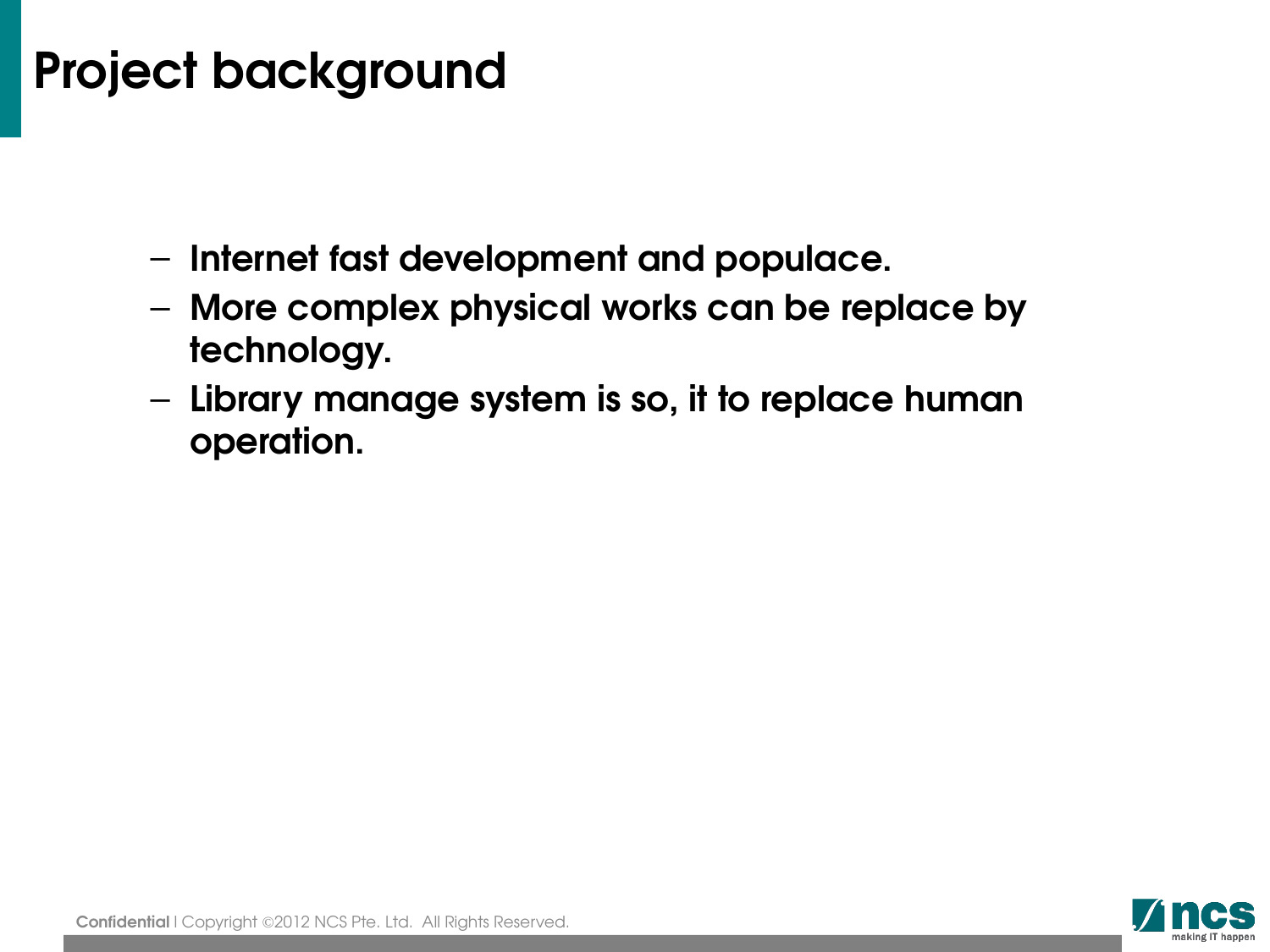

# Project background

Internet fast development and populace.
More complex physical works can be replace by technology.
Library manage system is so, it to replace human operation.